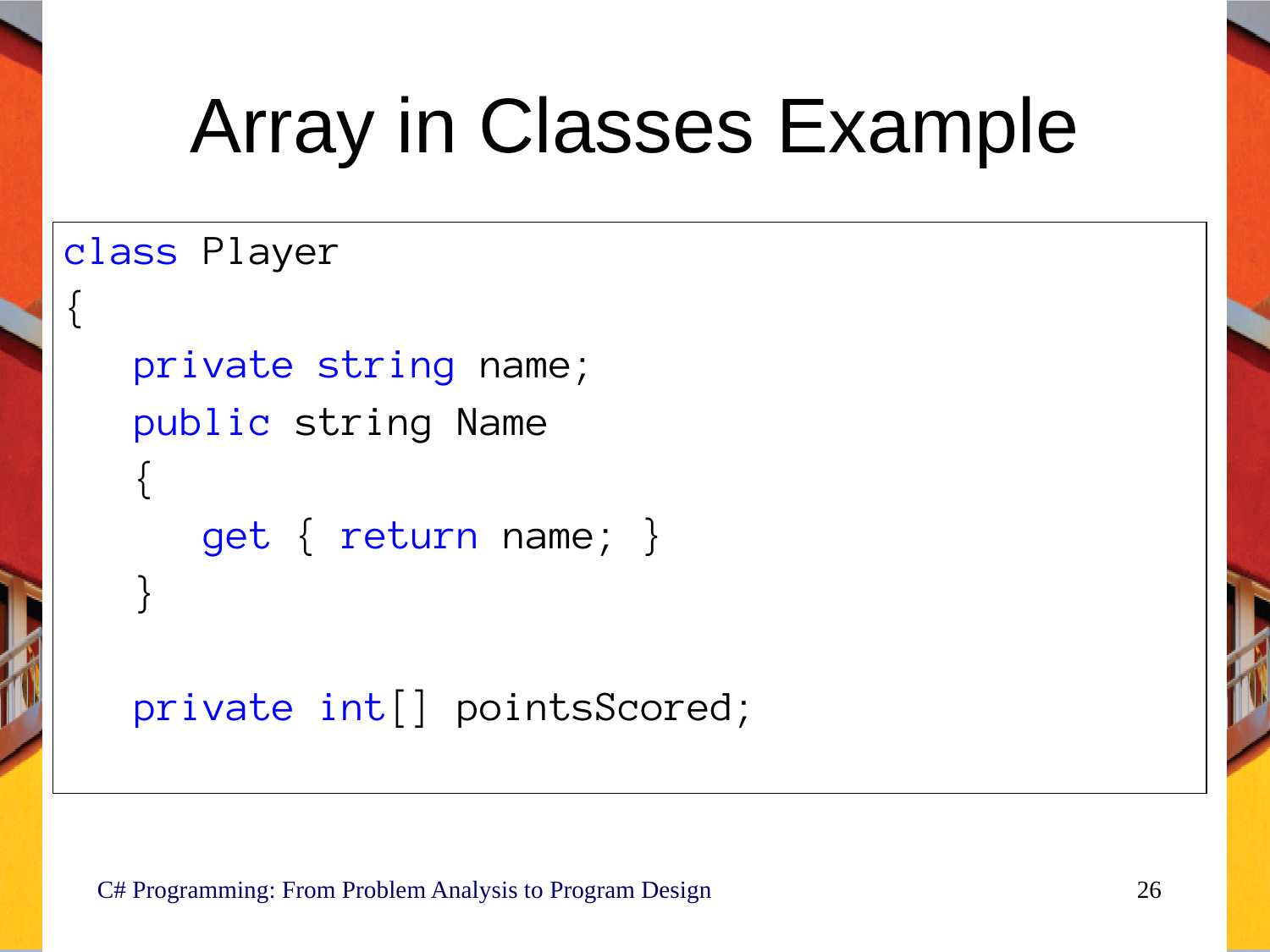

# Array in Classes Example
class Player
{
   private string name;
   public string Name
   {
      get { return name; }
   }

   private int[] pointsScored;

C# Programming: From Problem Analysis to Program Design

26